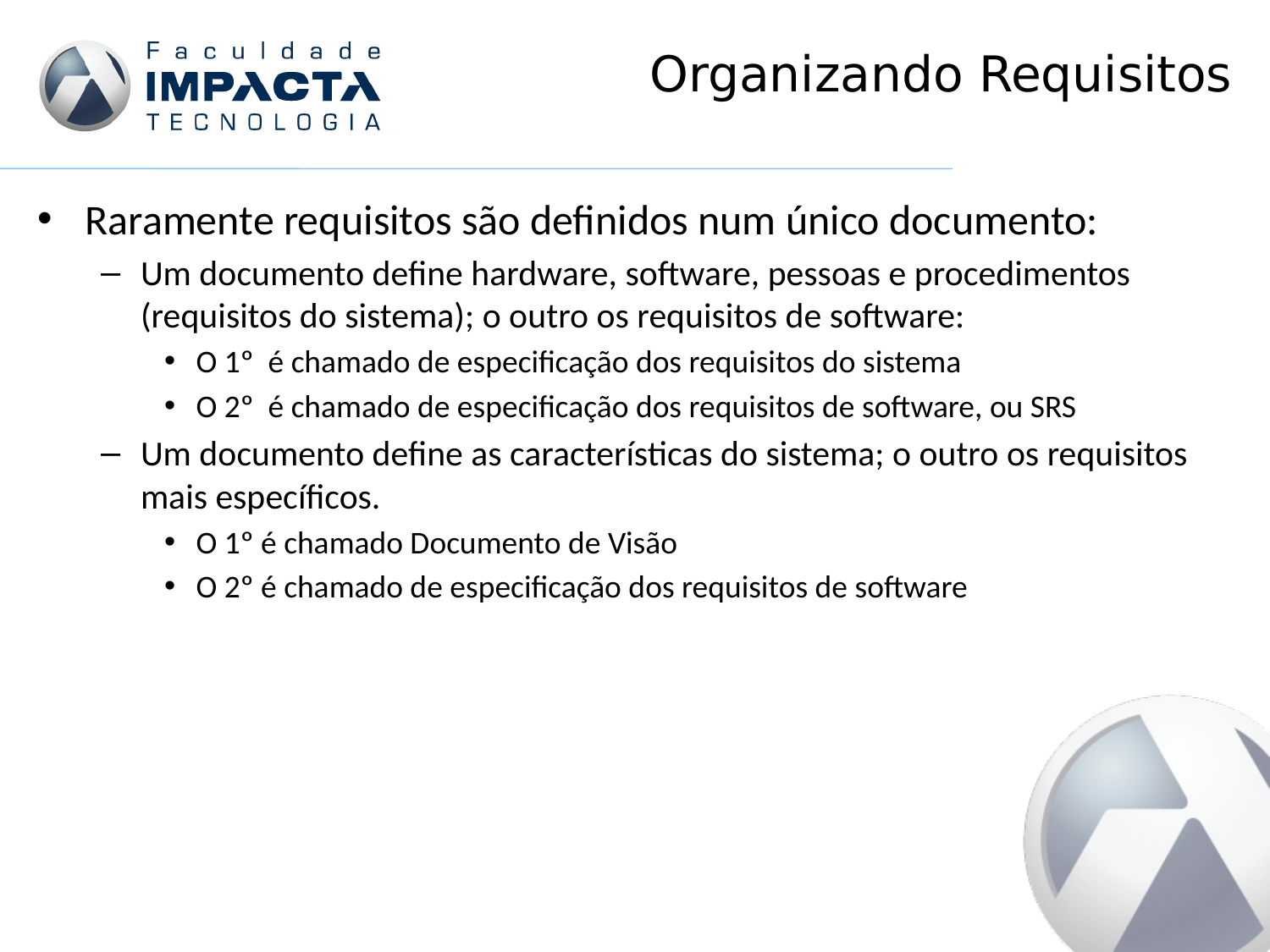

# Organizando Requisitos
Raramente requisitos são definidos num único documento:
Um documento define hardware, software, pessoas e procedimentos (requisitos do sistema); o outro os requisitos de software:
O 1º  é chamado de especificação dos requisitos do sistema
O 2º  é chamado de especificação dos requisitos de software, ou SRS
Um documento define as características do sistema; o outro os requisitos mais específicos.
O 1º é chamado Documento de Visão
O 2º é chamado de especificação dos requisitos de software